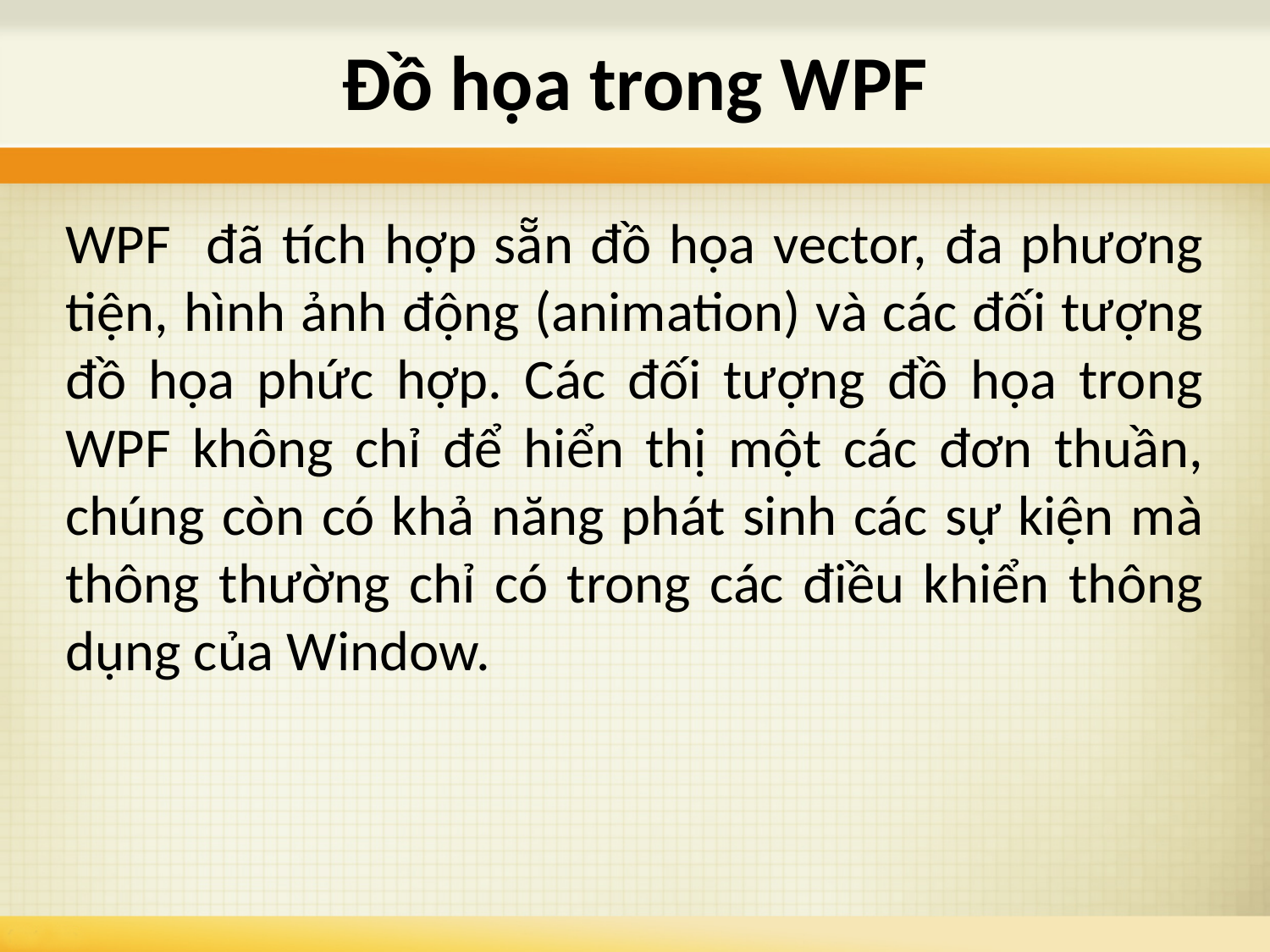

# Đồ họa trong WPF
WPF  đã tích hợp sẵn đồ họa vector, đa phương tiện, hình ảnh động (animation) và các đối tượng đồ họa phức hợp. Các đối tượng đồ họa trong WPF không chỉ để hiển thị một các đơn thuần, chúng còn có khả năng phát sinh các sự kiện mà thông thường chỉ có trong các điều khiển thông dụng của Window.